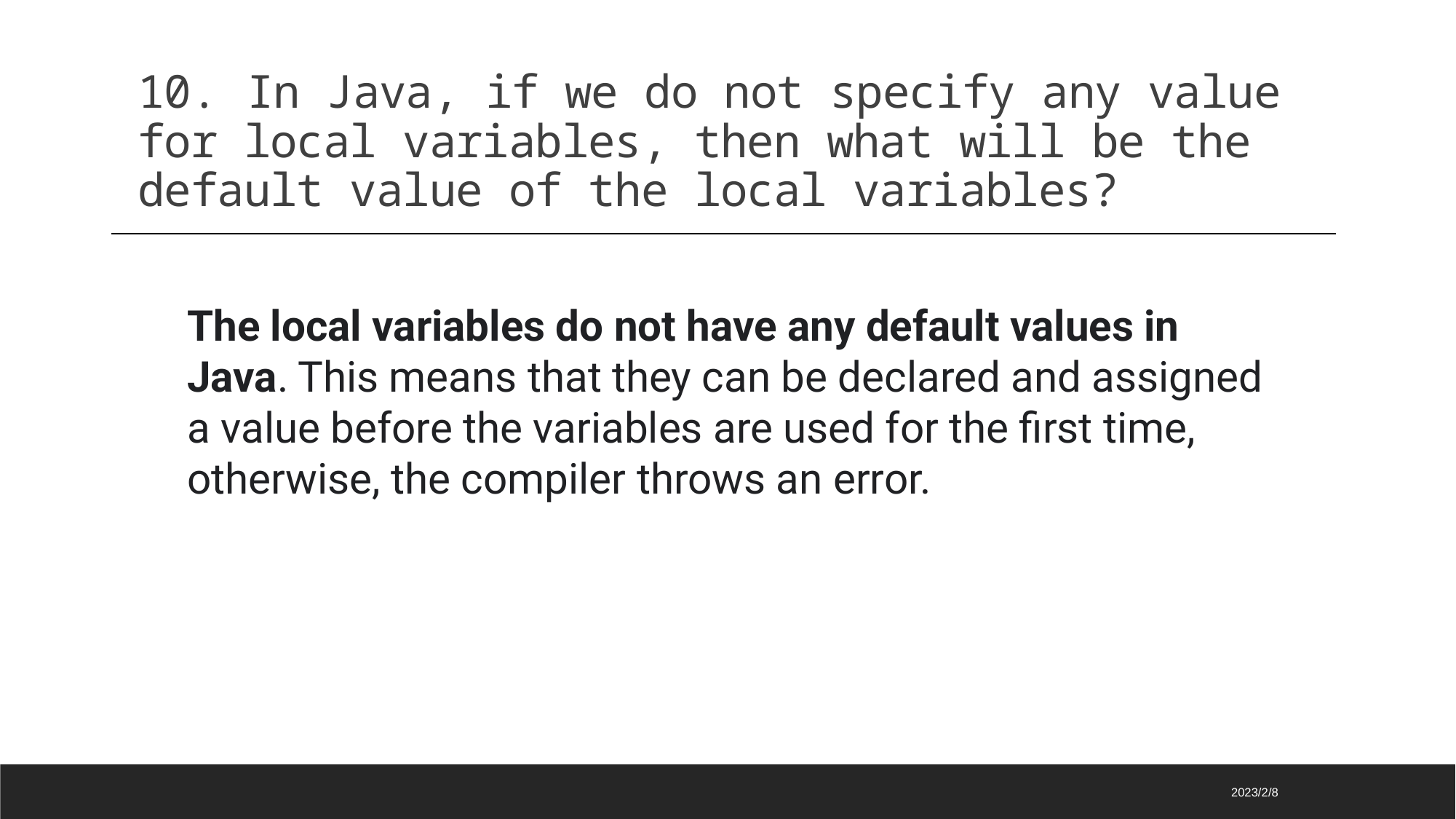

10.	In Java, if we do not specify any value for local variables, then what will be the default value of the local variables?
The local variables do not have any default values in Java. This means that they can be declared and assigned a value before the variables are used for the first time, otherwise, the compiler throws an error.
2023/2/8